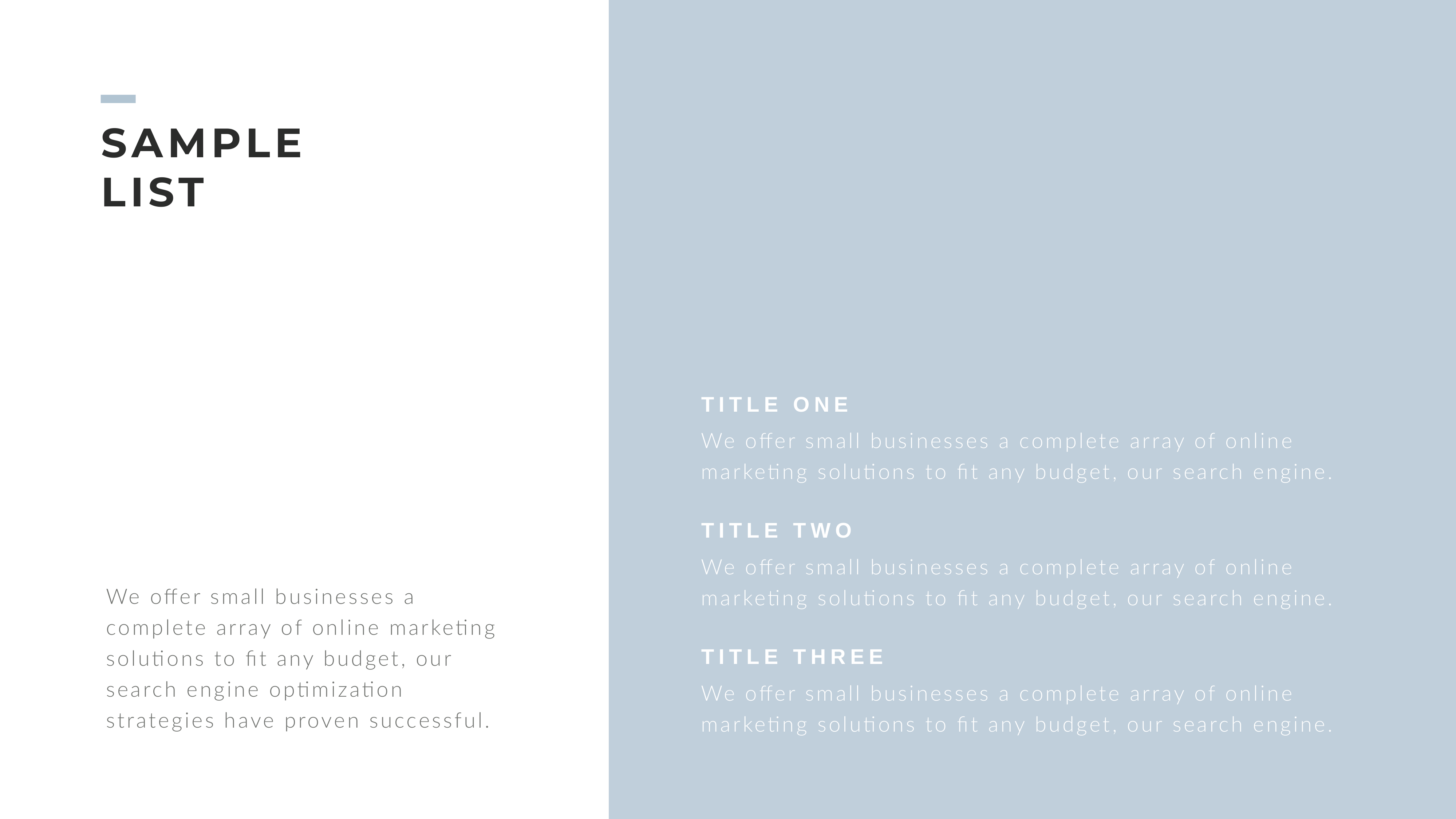

SAMPLE LIST
TITLE ONE
We offer small businesses a complete array of online marketing solutions to fit any budget, our search engine.
TITLE TWO
We offer small businesses a complete array of online marketing solutions to fit any budget, our search engine.
We offer small businesses a complete array of online marketing solutions to fit any budget, our search engine optimization strategies have proven successful.
TITLE THREE
We offer small businesses a complete array of online marketing solutions to fit any budget, our search engine.